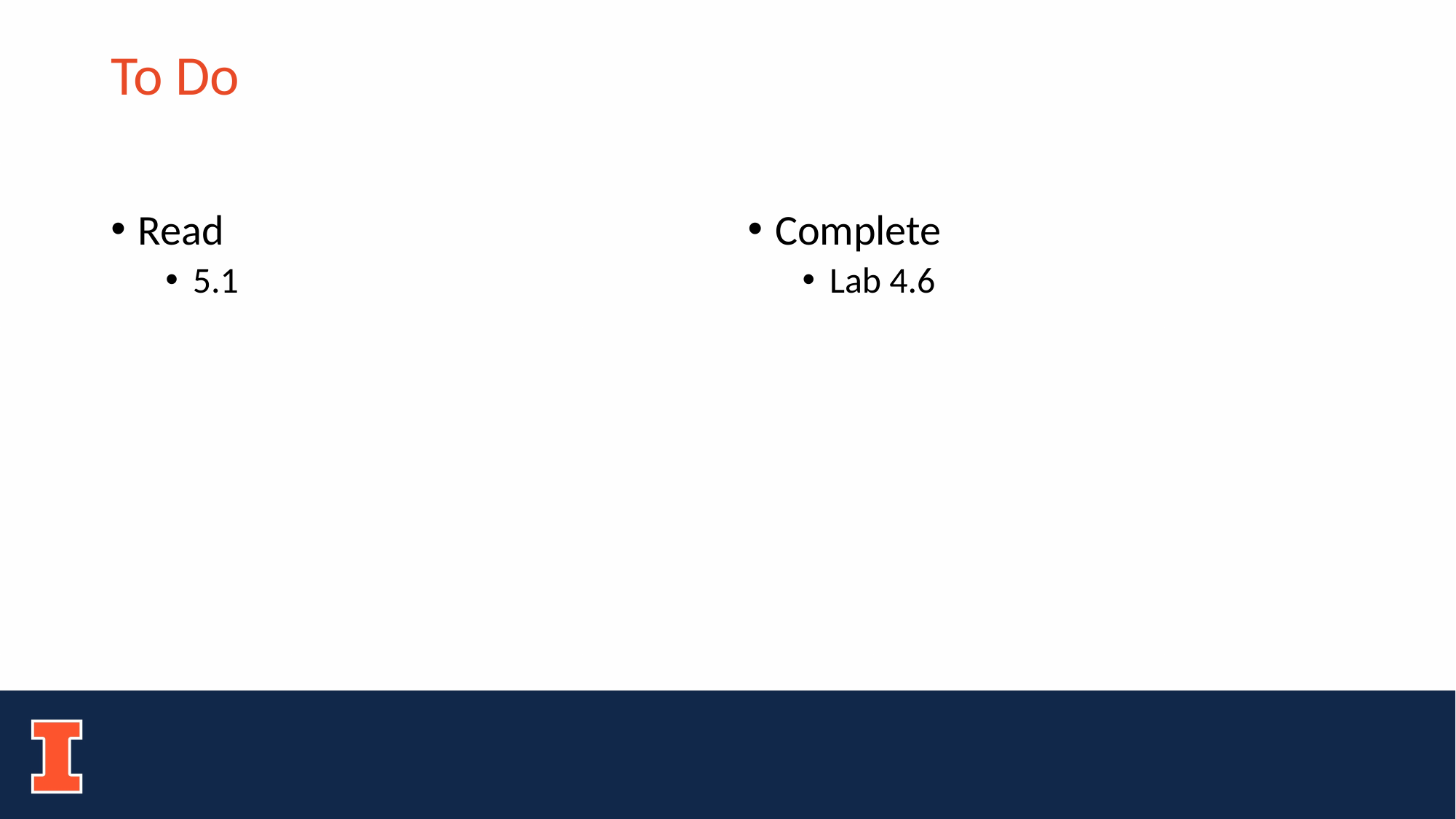

# To Do

Read
5.1

Complete
Lab 4.6